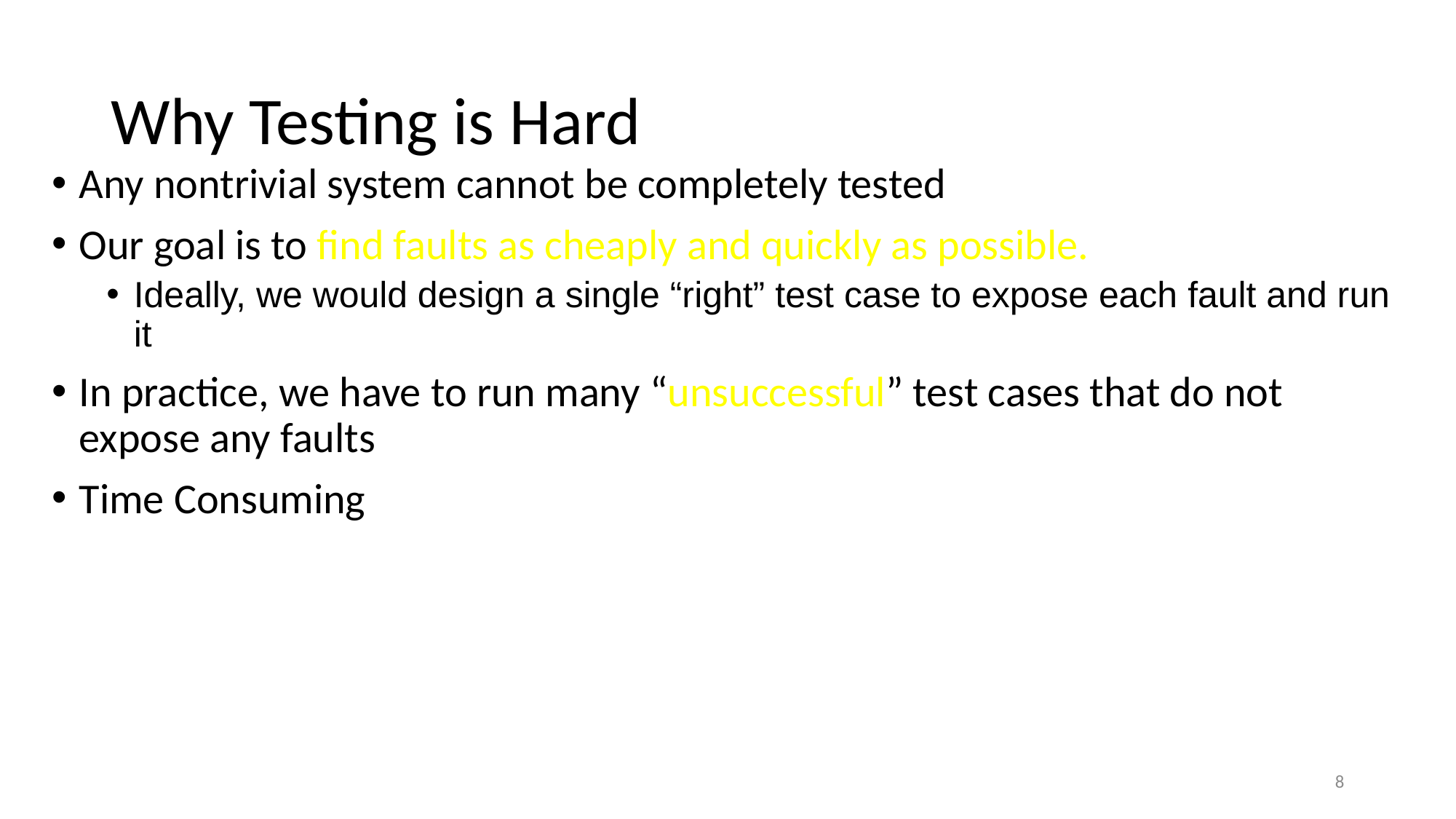

# Why Testing is Hard
Any nontrivial system cannot be completely tested
Our goal is to find faults as cheaply and quickly as possible.
Ideally, we would design a single “right” test case to expose each fault and run it
In practice, we have to run many “unsuccessful” test cases that do not expose any faults
Time Consuming
8